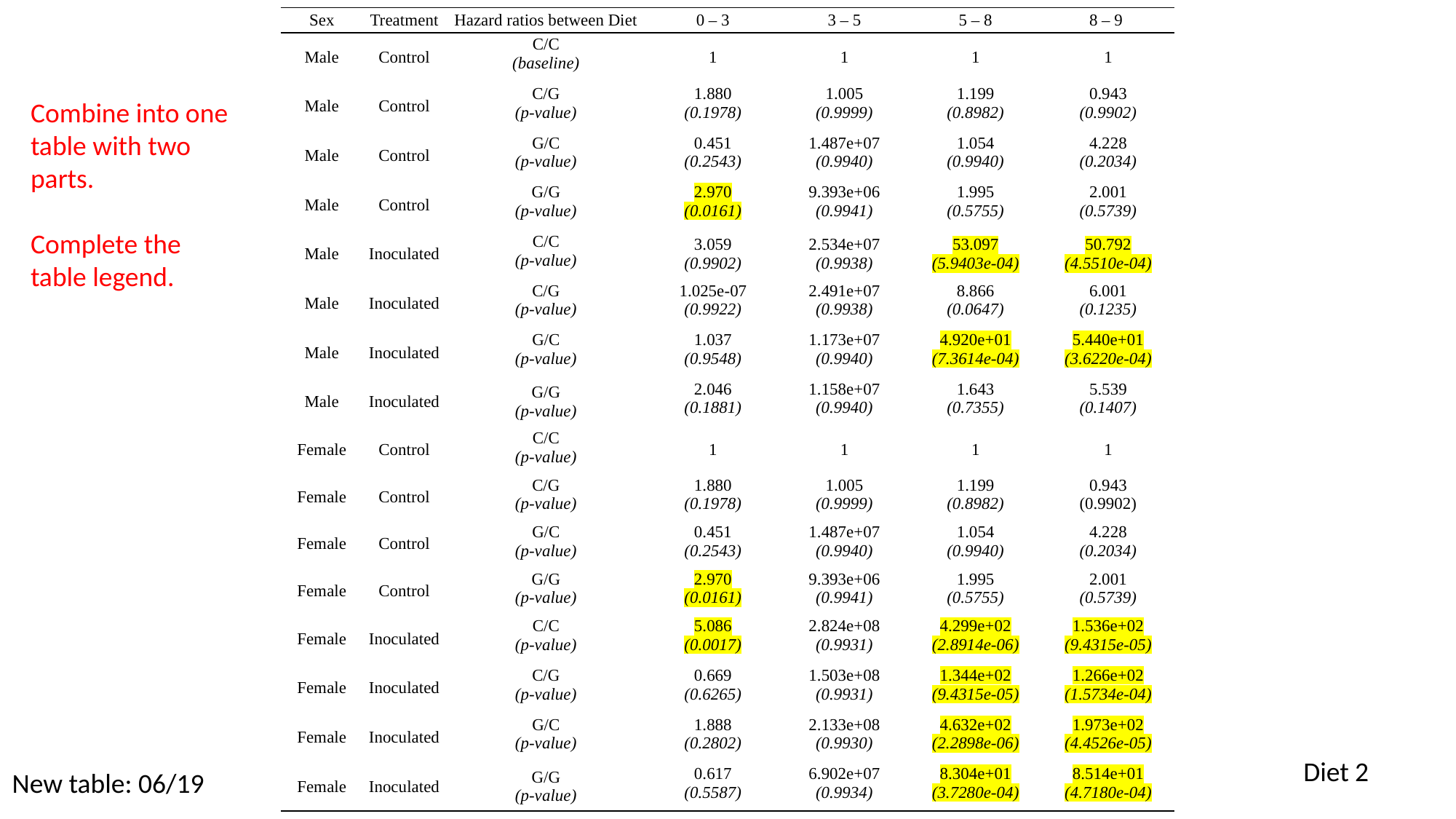

| Sex | Treatment | Hazard ratios between Diet | 0 – 3 | 3 – 5 | 5 – 8 | 8 – 9 |
| --- | --- | --- | --- | --- | --- | --- |
| Male | Control | C/C (baseline) | 1 | 1 | 1 | 1 |
| Male | Control | C/G (p-value) | 1.880 (0.1978) | 1.005 (0.9999) | 1.199 (0.8982) | 0.943 (0.9902) |
| Male | Control | G/C (p-value) | 0.451 (0.2543) | 1.487e+07 (0.9940) | 1.054 (0.9940) | 4.228 (0.2034) |
| Male | Control | G/G (p-value) | 2.970 (0.0161) | 9.393e+06 (0.9941) | 1.995 (0.5755) | 2.001 (0.5739) |
| Male | Inoculated | C/C (p-value) | 3.059 (0.9902) | 2.534e+07 (0.9938) | 53.097 (5.9403e-04) | 50.792 (4.5510e-04) |
| Male | Inoculated | C/G (p-value) | 1.025e-07 (0.9922) | 2.491e+07 (0.9938) | 8.866 (0.0647) | 6.001 (0.1235) |
| Male | Inoculated | G/C (p-value) | 1.037 (0.9548) | 1.173e+07 (0.9940) | 4.920e+01 (7.3614e-04) | 5.440e+01 (3.6220e-04) |
| Male | Inoculated | G/G (p-value) | 2.046 (0.1881) | 1.158e+07 (0.9940) | 1.643 (0.7355) | 5.539 (0.1407) |
| Female | Control | C/C (p-value) | 1 | 1 | 1 | 1 |
| Female | Control | C/G (p-value) | 1.880 (0.1978) | 1.005 (0.9999) | 1.199 (0.8982) | 0.943 (0.9902) |
| Female | Control | G/C (p-value) | 0.451 (0.2543) | 1.487e+07 (0.9940) | 1.054 (0.9940) | 4.228 (0.2034) |
| Female | Control | G/G (p-value) | 2.970 (0.0161) | 9.393e+06 (0.9941) | 1.995 (0.5755) | 2.001 (0.5739) |
| Female | Inoculated | C/C (p-value) | 5.086 (0.0017) | 2.824e+08 (0.9931) | 4.299e+02 (2.8914e-06) | 1.536e+02 (9.4315e-05) |
| Female | Inoculated | C/G (p-value) | 0.669 (0.6265) | 1.503e+08 (0.9931) | 1.344e+02 (9.4315e-05) | 1.266e+02 (1.5734e-04) |
| Female | Inoculated | G/C (p-value) | 1.888 (0.2802) | 2.133e+08 (0.9930) | 4.632e+02 (2.2898e-06) | 1.973e+02 (4.4526e-05) |
| Female | Inoculated | G/G (p-value) | 0.617 (0.5587) | 6.902e+07 (0.9934) | 8.304e+01 (3.7280e-04) | 8.514e+01 (4.7180e-04) |
Combine into one table with two parts.

Complete the table legend.
Diet 2
New table: 06/19